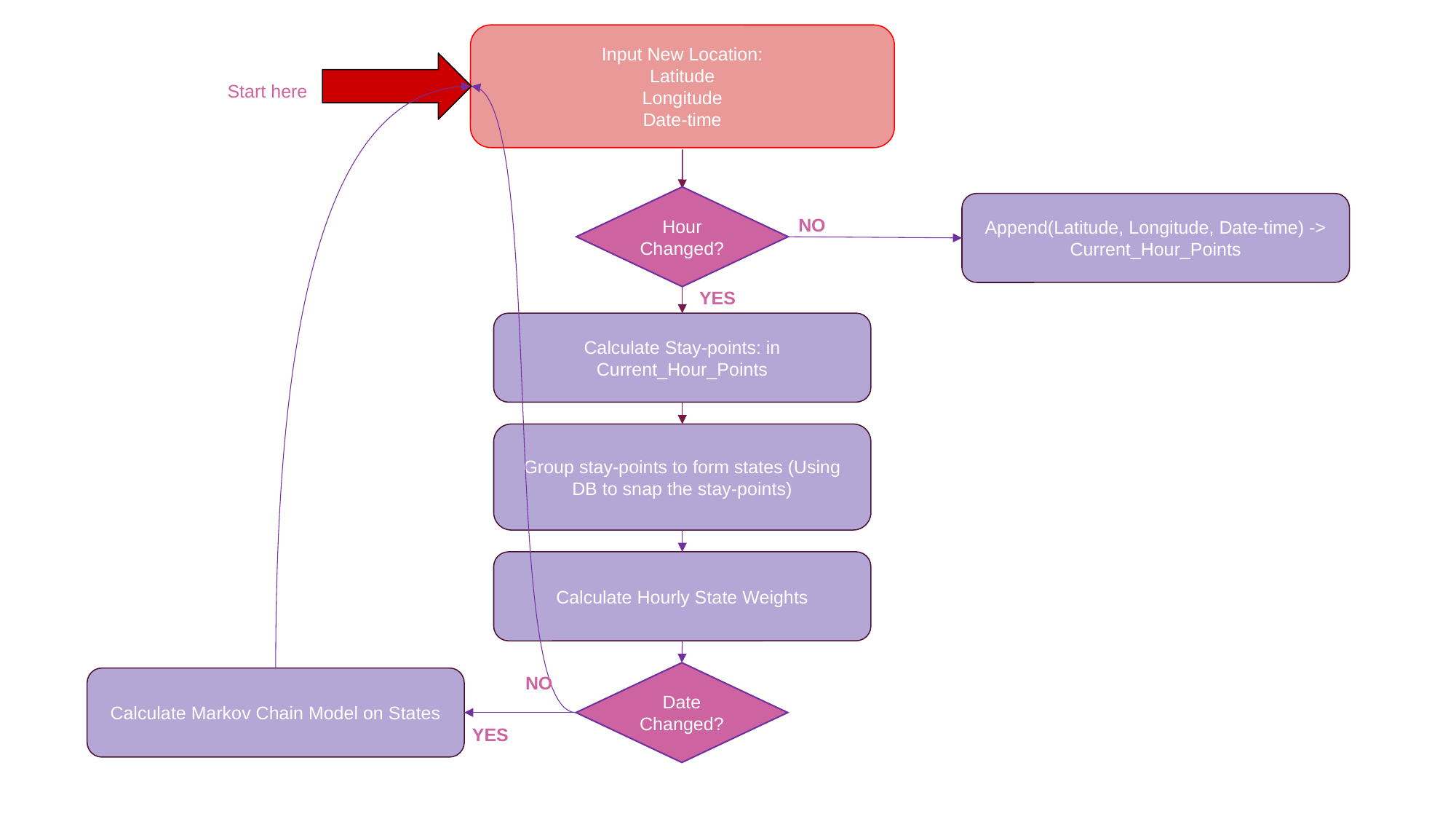

Input New Location:
Latitude
Longitude
Date-time

Start here
Hour Changed?
Append(Latitude, Longitude, Date-time) -> Current_Hour_Points
NO
YES
Calculate Stay-points: in Current_Hour_Points
Group stay-points to form states (Using DB to snap the stay-points)
Calculate Hourly State Weights
NO
Date Changed?
YES
Calculate Markov Chain Model on States
NO
YES